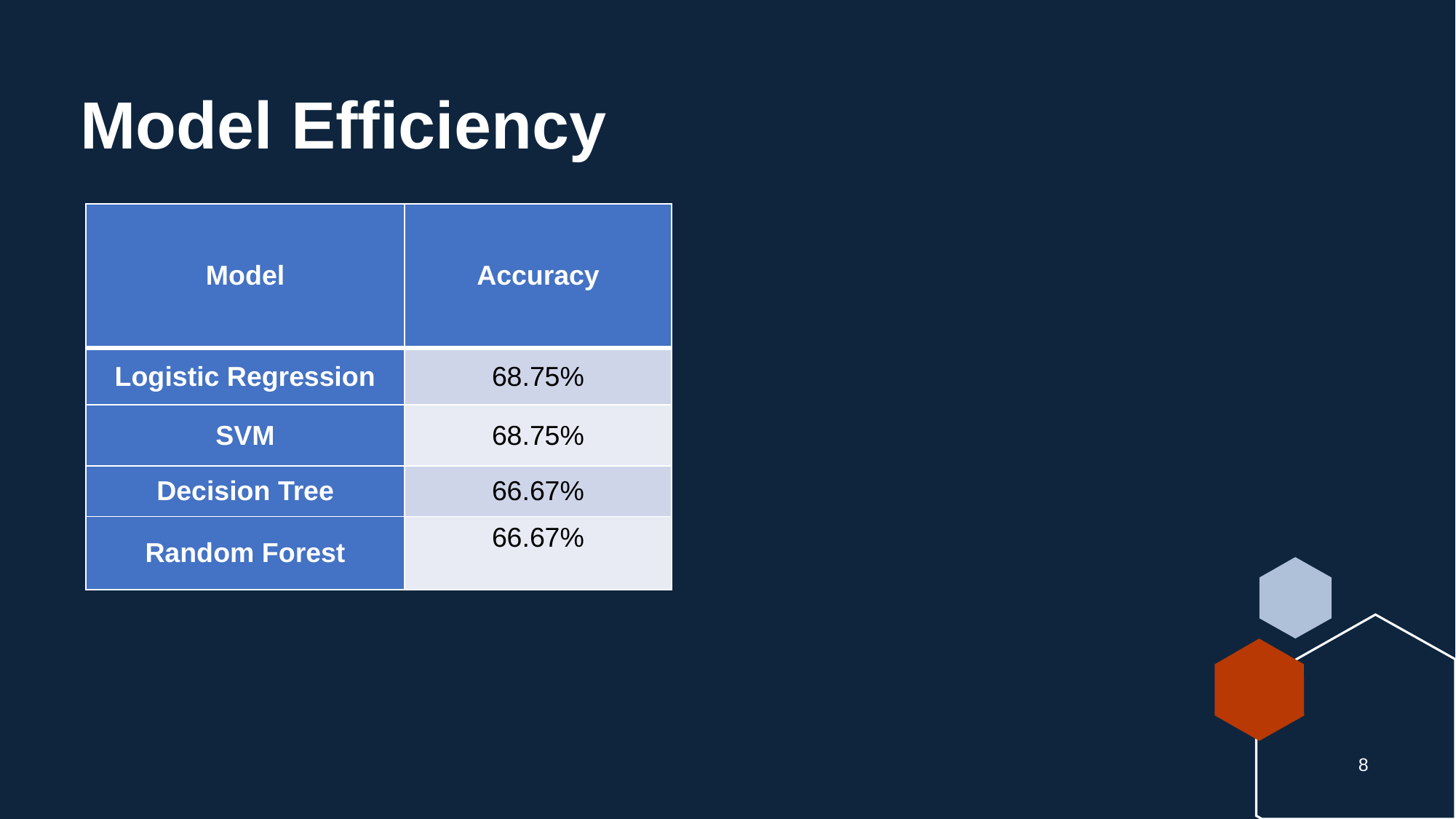

# Model Efficiency
| Model | Accuracy |
| --- | --- |
| Logistic Regression | 68.75% |
| SVM | 68.75% |
| Decision Tree | 66.67% |
| Random Forest | 66.67% |
8